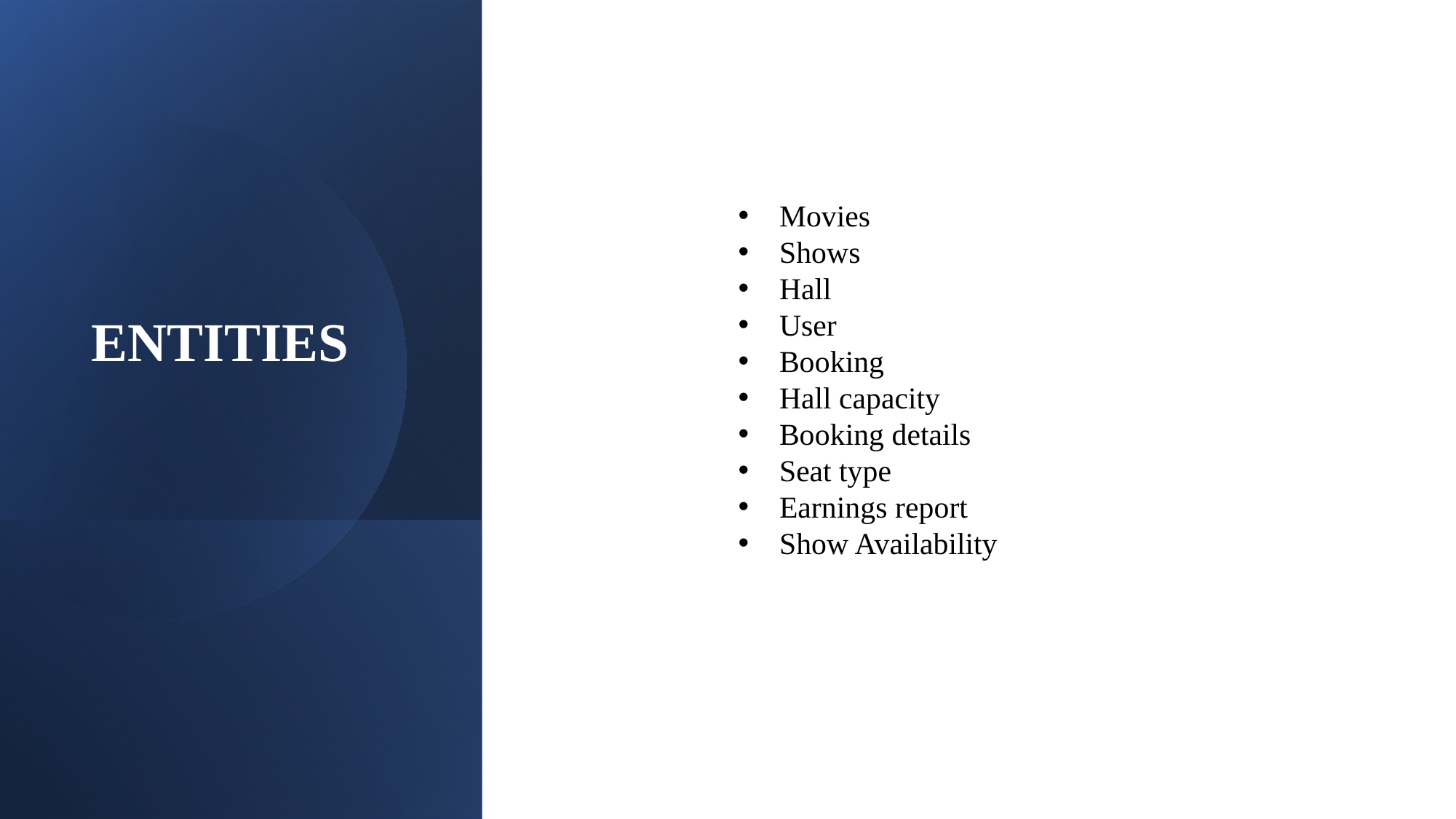

Movies
Shows
Hall
User
Booking
Hall capacity
Booking details
Seat type
Earnings report
Show Availability
ENTITIES